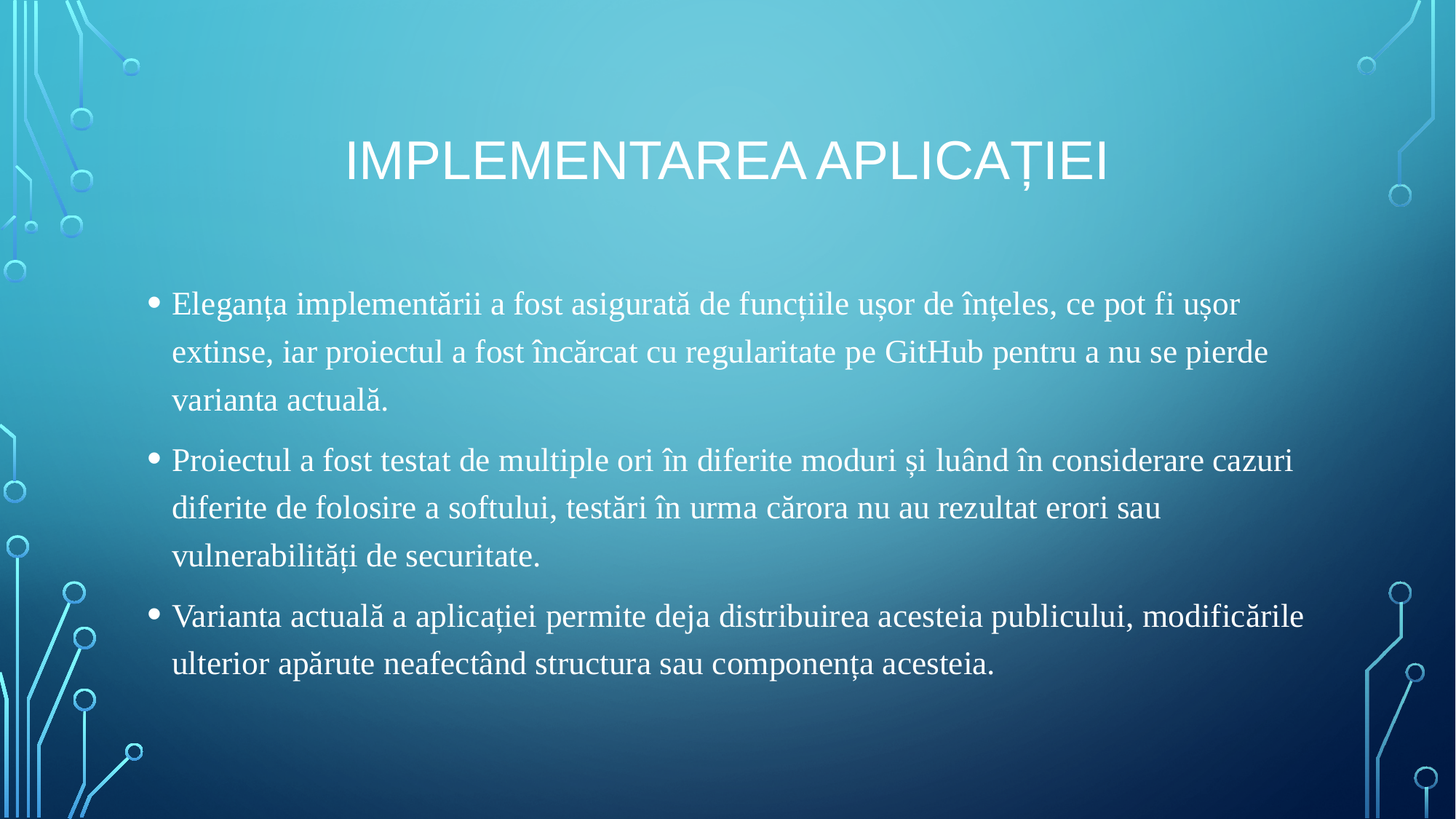

# Implementarea aplicației
Eleganța implementării a fost asigurată de funcțiile ușor de înțeles, ce pot fi ușor extinse, iar proiectul a fost încărcat cu regularitate pe GitHub pentru a nu se pierde varianta actuală.
Proiectul a fost testat de multiple ori în diferite moduri și luând în considerare cazuri diferite de folosire a softului, testări în urma cărora nu au rezultat erori sau vulnerabilități de securitate.
Varianta actuală a aplicației permite deja distribuirea acesteia publicului, modificările ulterior apărute neafectând structura sau componența acesteia.